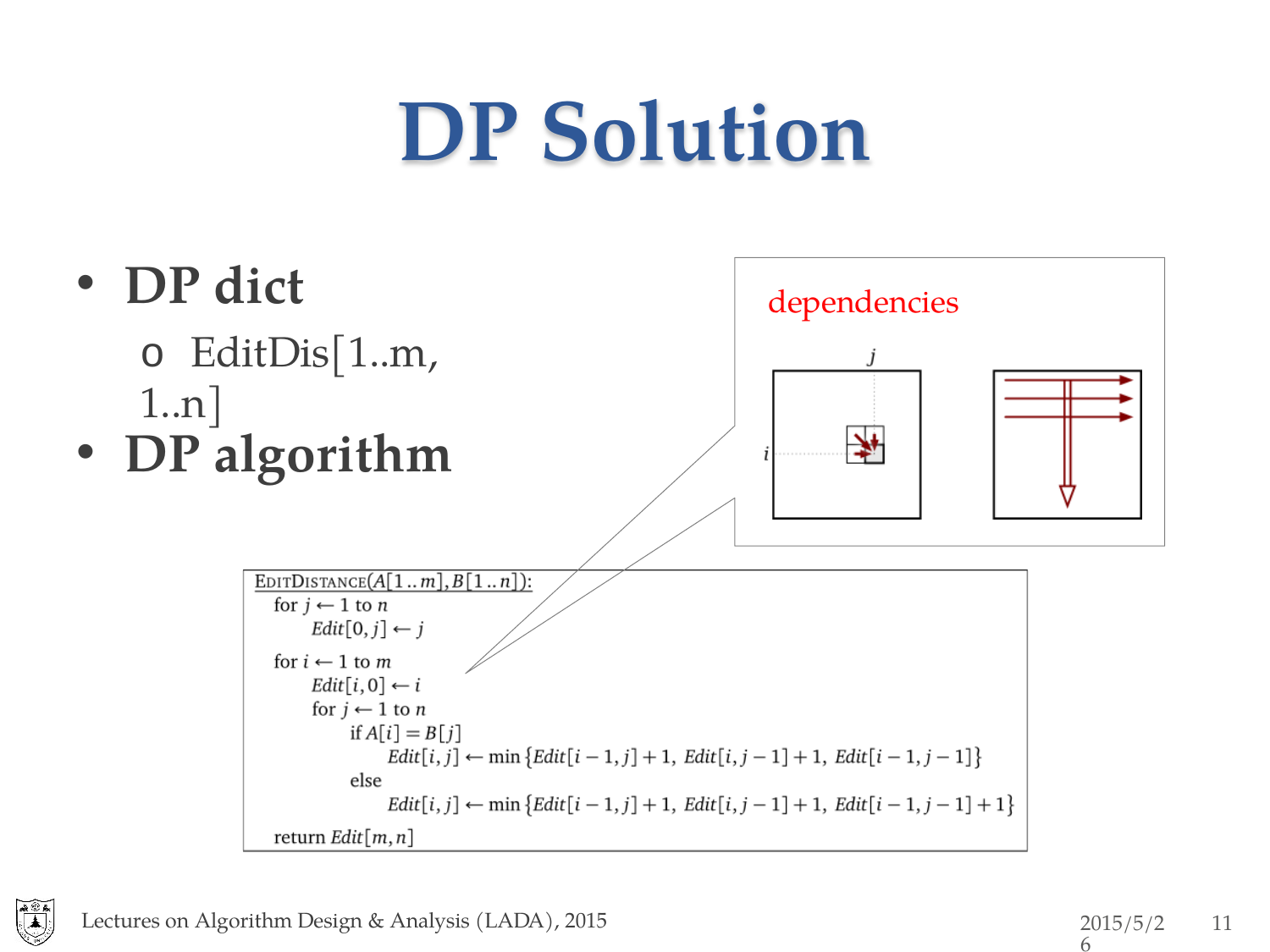

# DP Solution
DP dict
o EditDis[1..m, 1..n]

dependencies

DP algorithm

Lectures on Algorithm Design & Analysis (LADA), 2015
11
2015/5/26